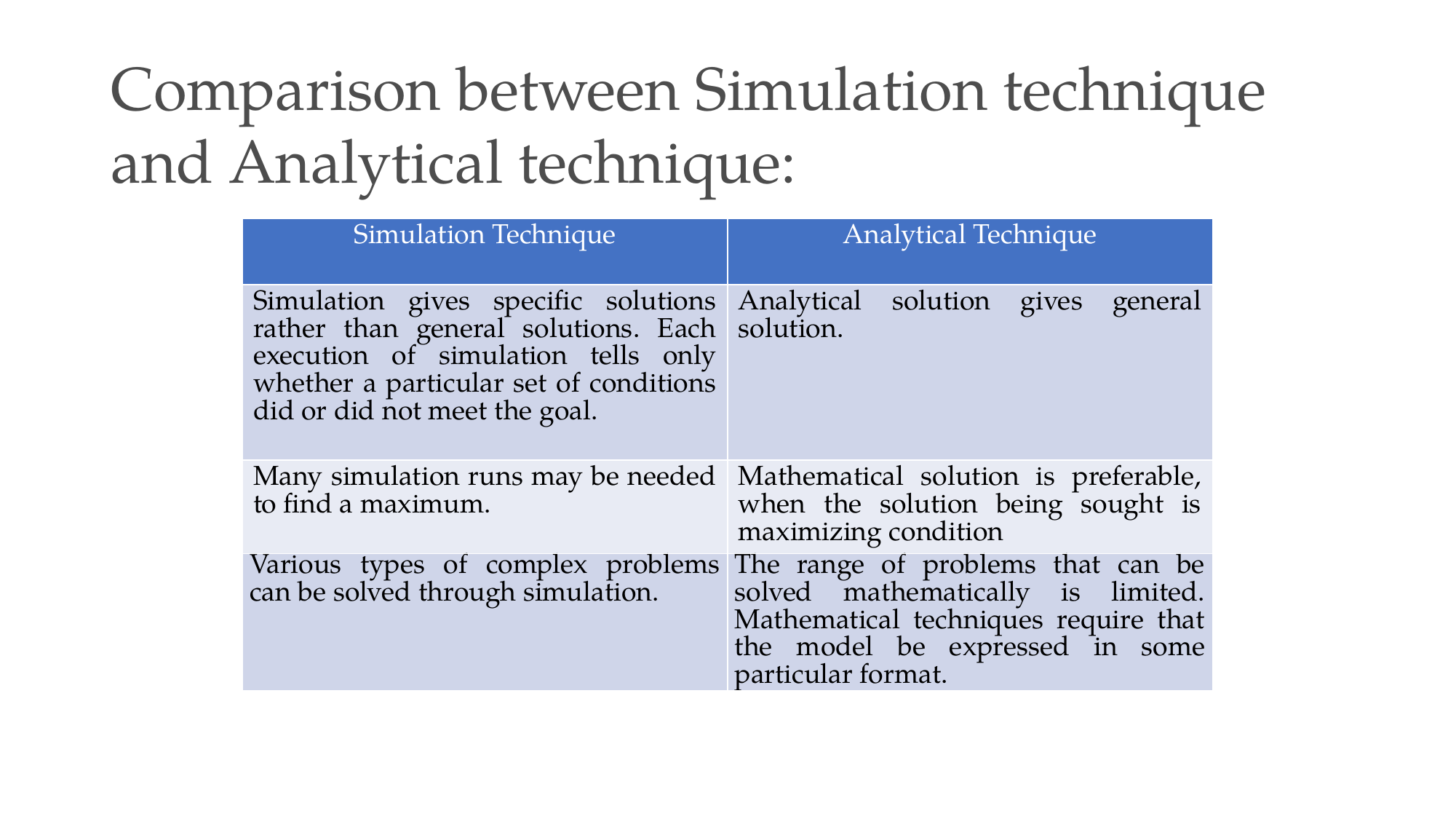

# Comparison between Simulation technique and Analytical technique:
| Simulation Technique | Analytical Technique |
| --- | --- |
| Simulation gives specific solutions rather than general solutions. Each execution of simulation tells only whether a particular set of conditions did or did not meet the goal. | Analytical solution gives general solution. |
| Many simulation runs may be needed to find a maximum. | Mathematical solution is preferable, when the solution being sought is maximizing condition |
| Various types of complex problems can be solved through simulation. | The range of problems that can be solved mathematically is limited. Mathematical techniques require that the model be expressed in some particular format. |